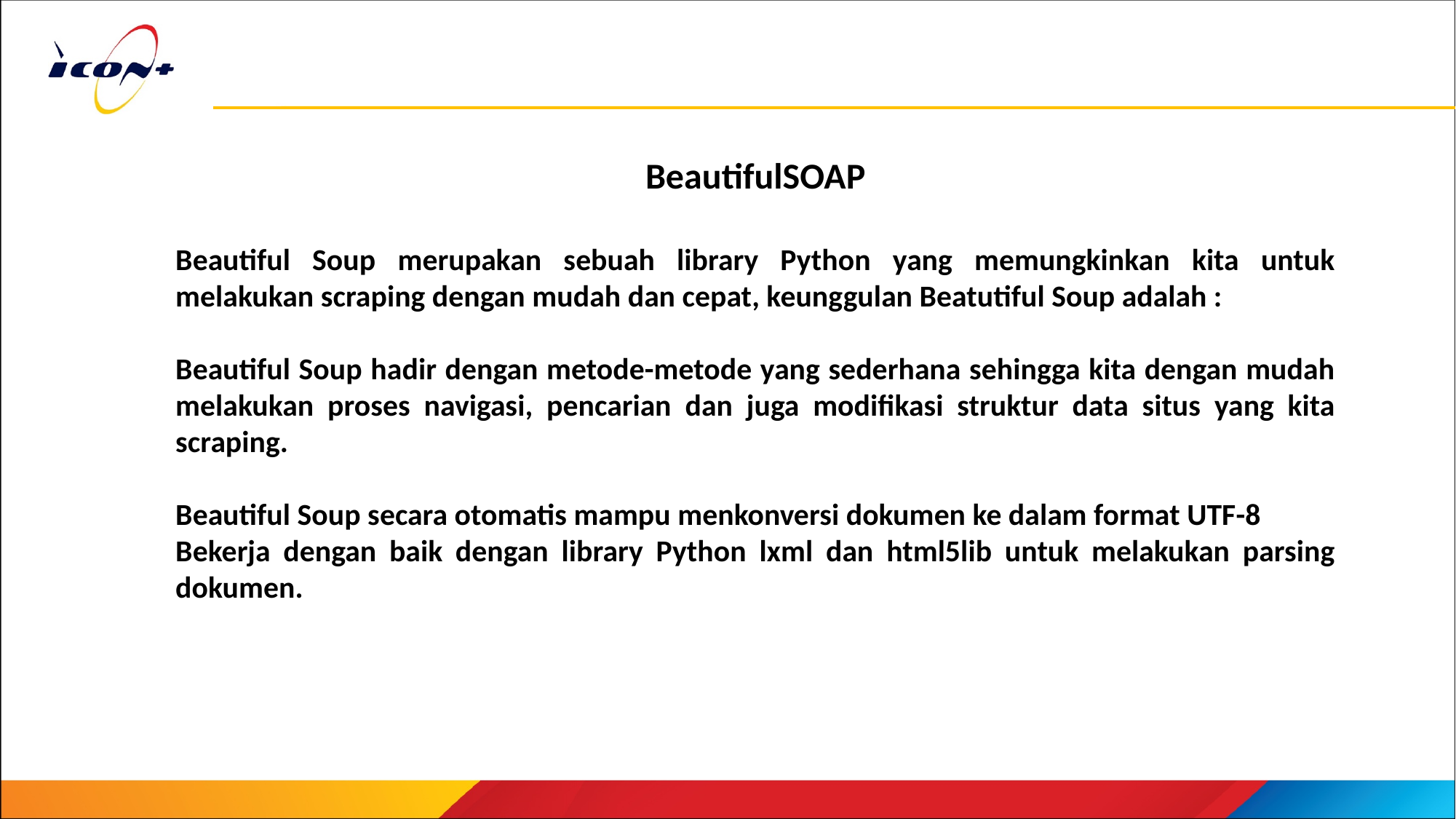

BeautifulSOAP

Beautiful Soup merupakan sebuah library Python yang memungkinkan kita untuk melakukan scraping dengan mudah dan cepat, keunggulan Beatutiful Soup adalah :

Beautiful Soup hadir dengan metode-metode yang sederhana sehingga kita dengan mudah melakukan proses navigasi, pencarian dan juga modifikasi struktur data situs yang kita scraping.

Beautiful Soup secara otomatis mampu menkonversi dokumen ke dalam format UTF-8
Bekerja dengan baik dengan library Python lxml dan html5lib untuk melakukan parsing dokumen.